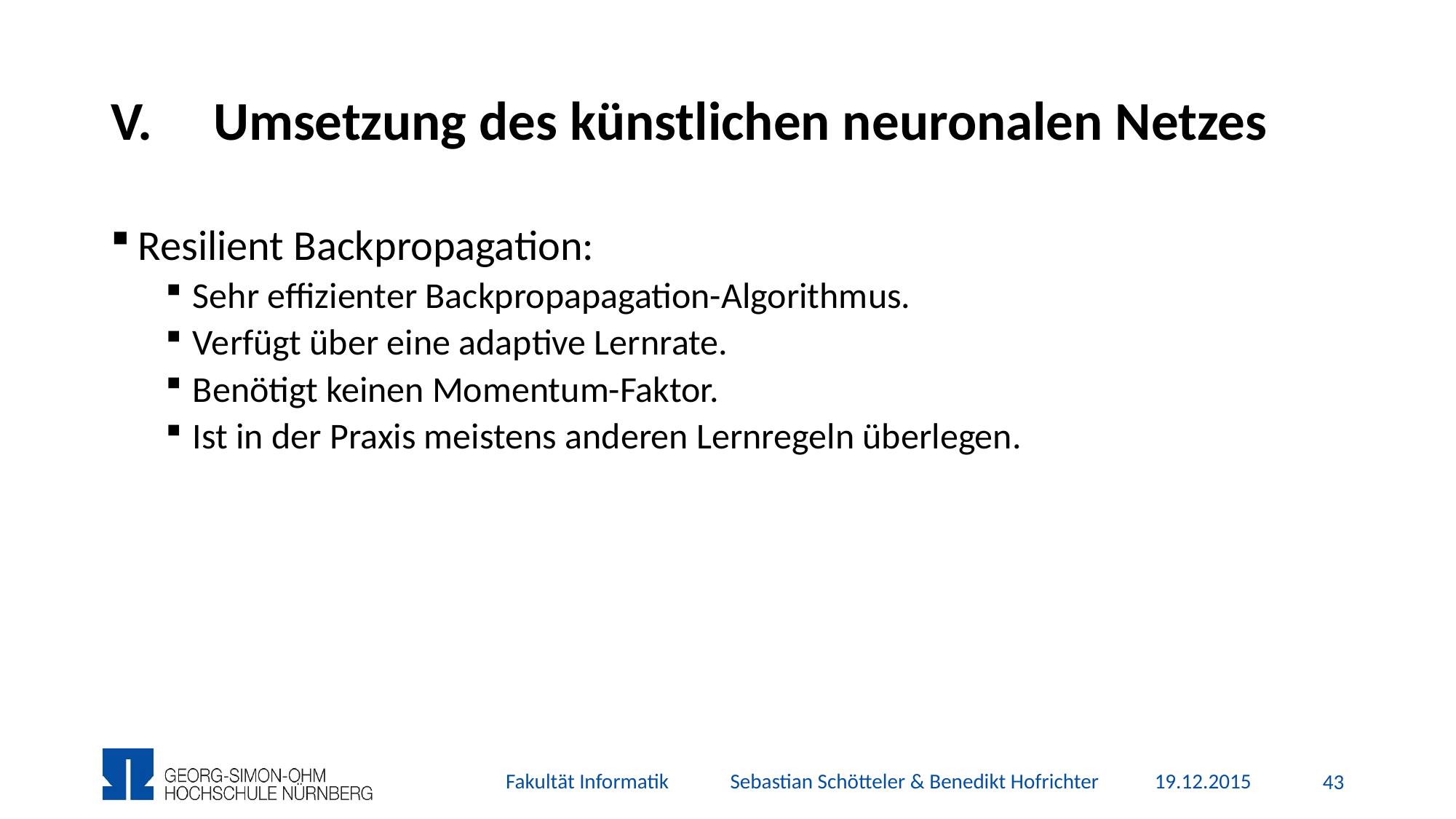

# Umsetzung des künstlichen neuronalen Netzes
Resilient Backpropagation:
Sehr effizienter Backpropapagation-Algorithmus.
Verfügt über eine adaptive Lernrate.
Benötigt keinen Momentum-Faktor.
Ist in der Praxis meistens anderen Lernregeln überlegen.

Fakultät Informatik             Sebastian Schötteler & Benedikt Hofrichter
19.12.2015
43